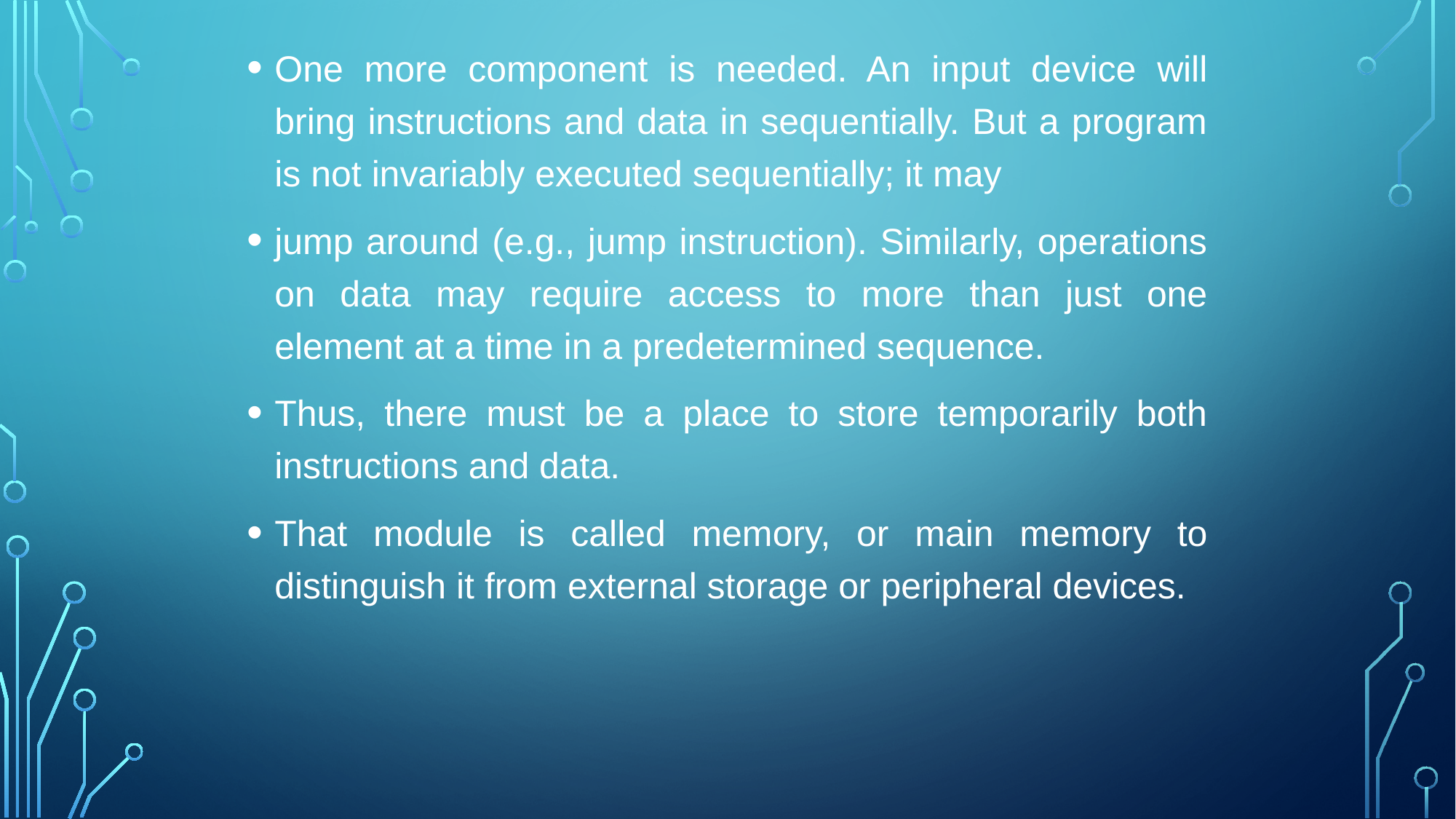

One more component is needed. An input device will bring instructions and data in sequentially. But a program is not invariably executed sequentially; it may
jump around (e.g., jump instruction). Similarly, operations on data may require access to more than just one element at a time in a predetermined sequence.
Thus, there must be a place to store temporarily both instructions and data.
That module is called memory, or main memory to distinguish it from external storage or peripheral devices.